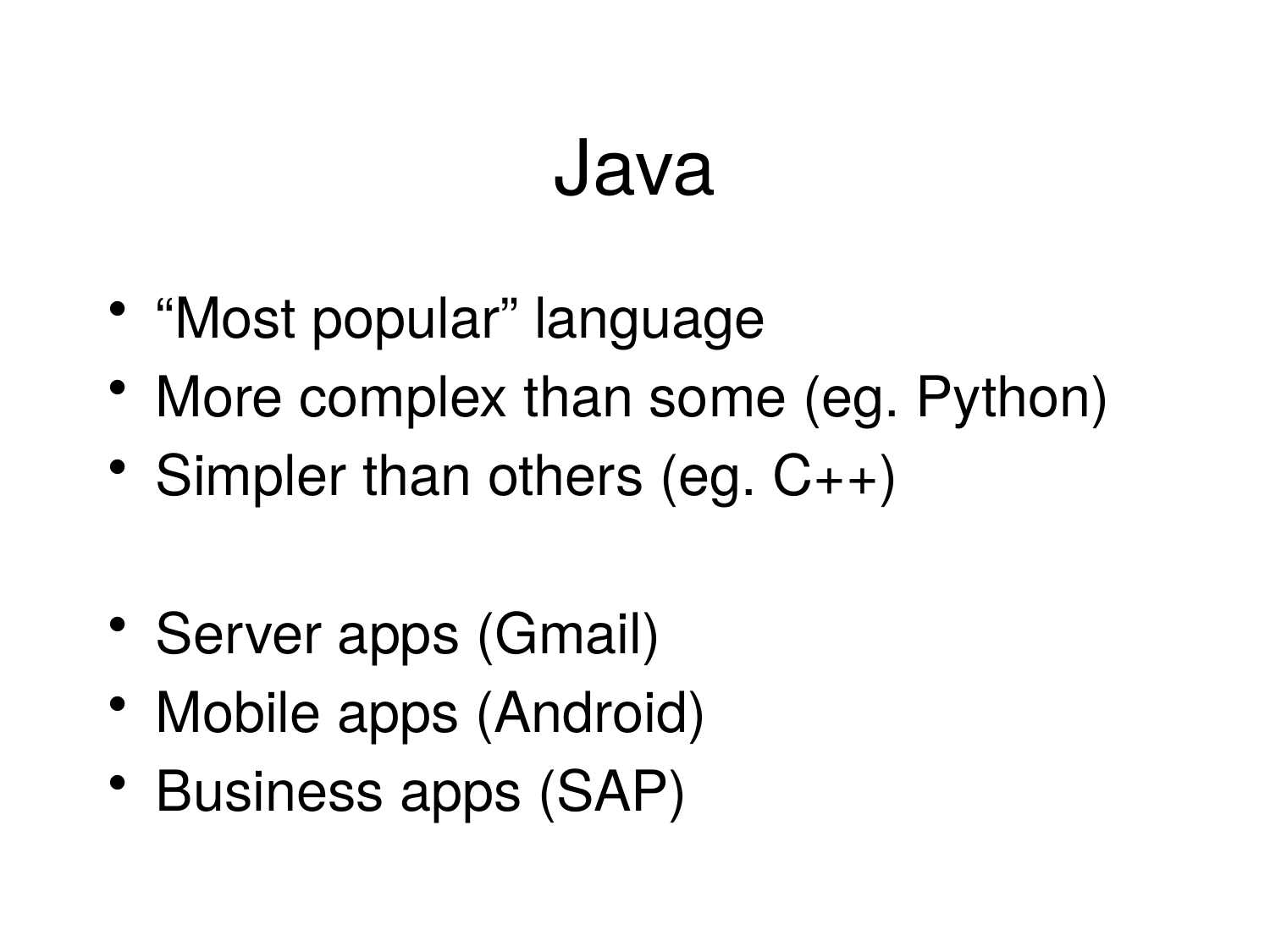

# Java
“Most popular” language
More complex than some (eg. Python)
Simpler than others (eg. C++)

Server apps (Gmail)
Mobile apps (Android)
Business apps (SAP)